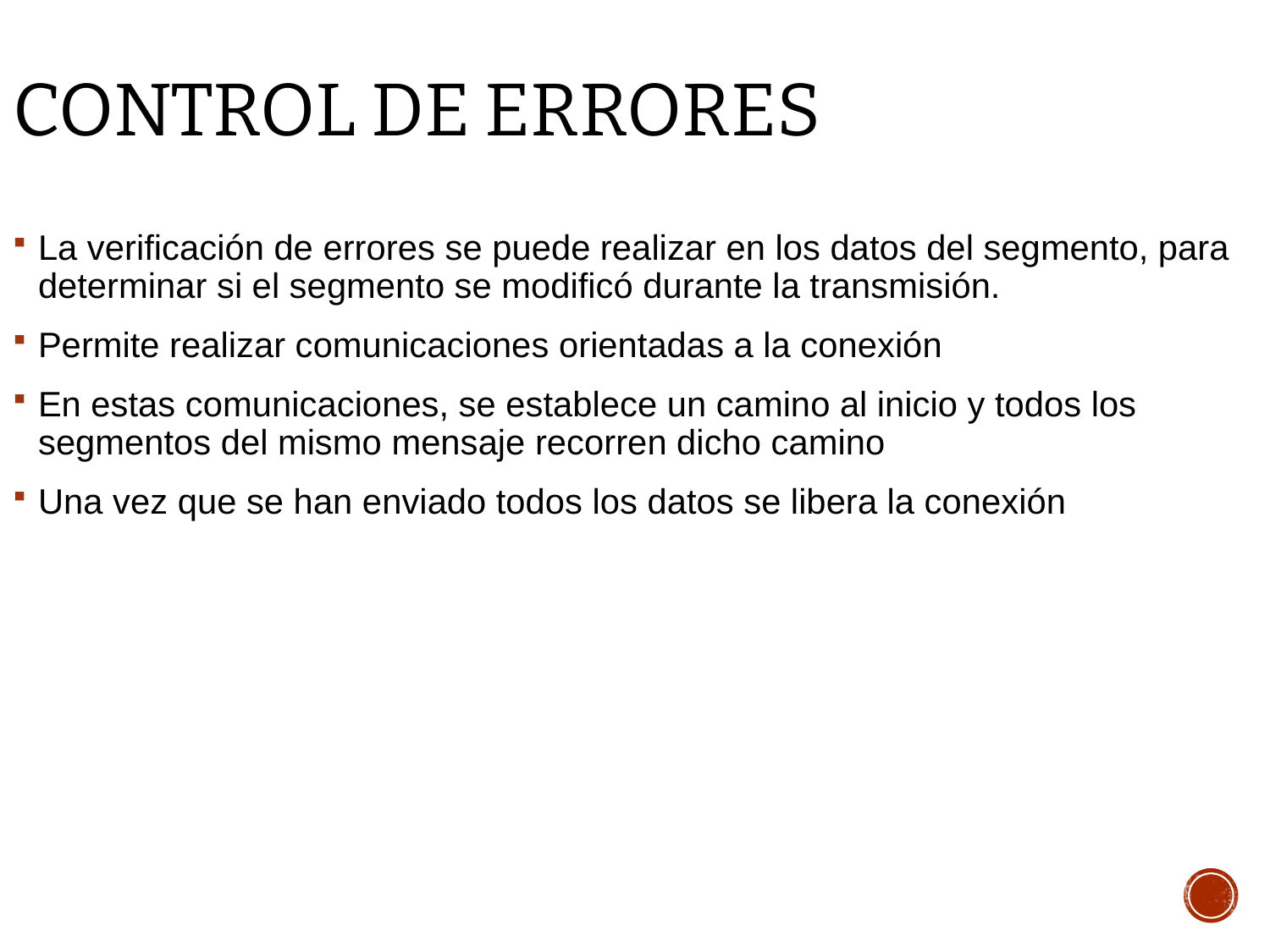

# CONTROL DE ERRORES
La verificación de errores se puede realizar en los datos del segmento, para determinar si el segmento se modificó durante la transmisión.
Permite realizar comunicaciones orientadas a la conexión
En estas comunicaciones, se establece un camino al inicio y todos los segmentos del mismo mensaje recorren dicho camino
Una vez que se han enviado todos los datos se libera la conexión